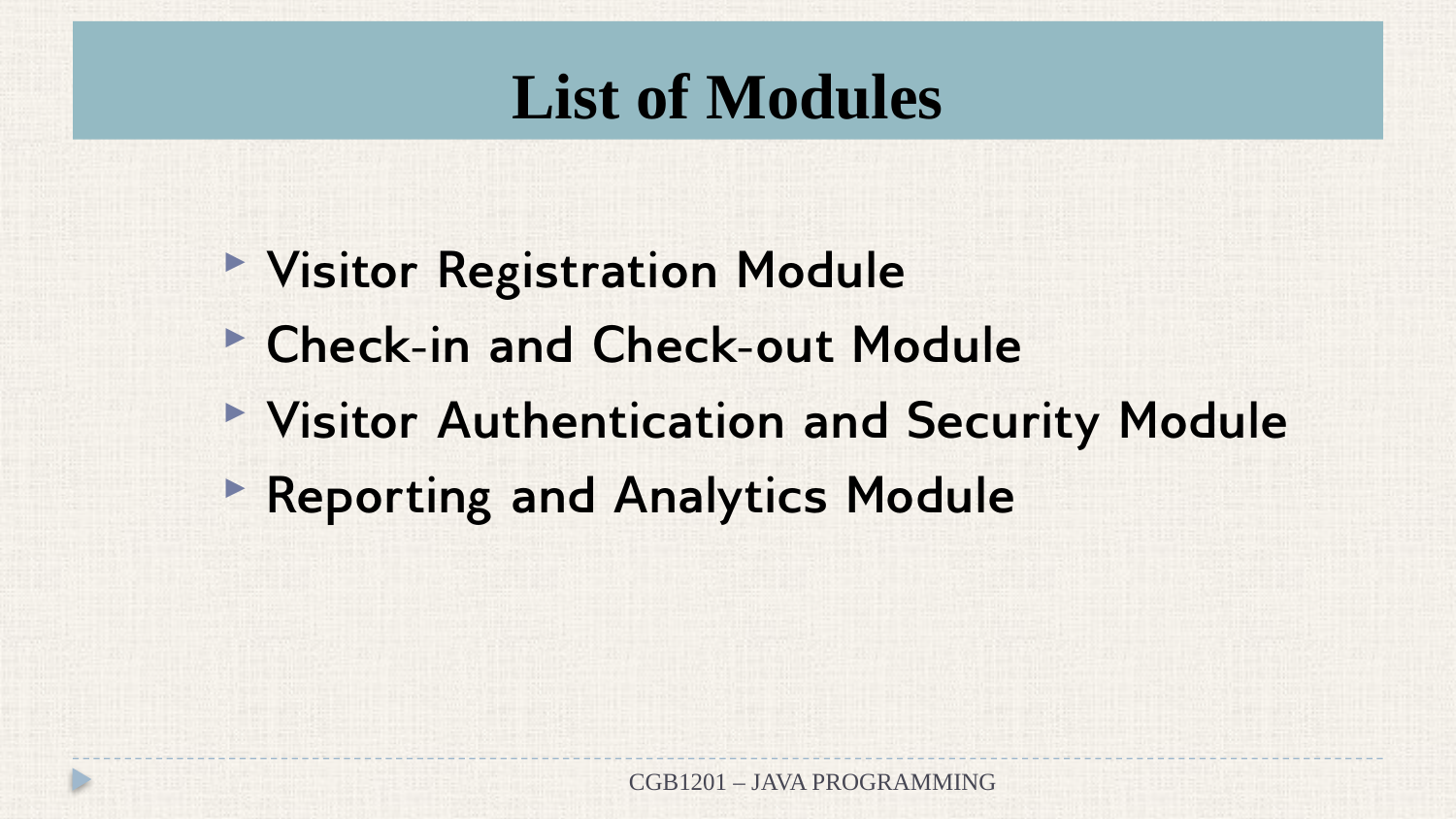

# List of Modules
Visitor Registration Module
Check-in and Check-out Module
Visitor Authentication and Security Module
Reporting and Analytics Module

7
CGB1201 – JAVA PROGRAMMING